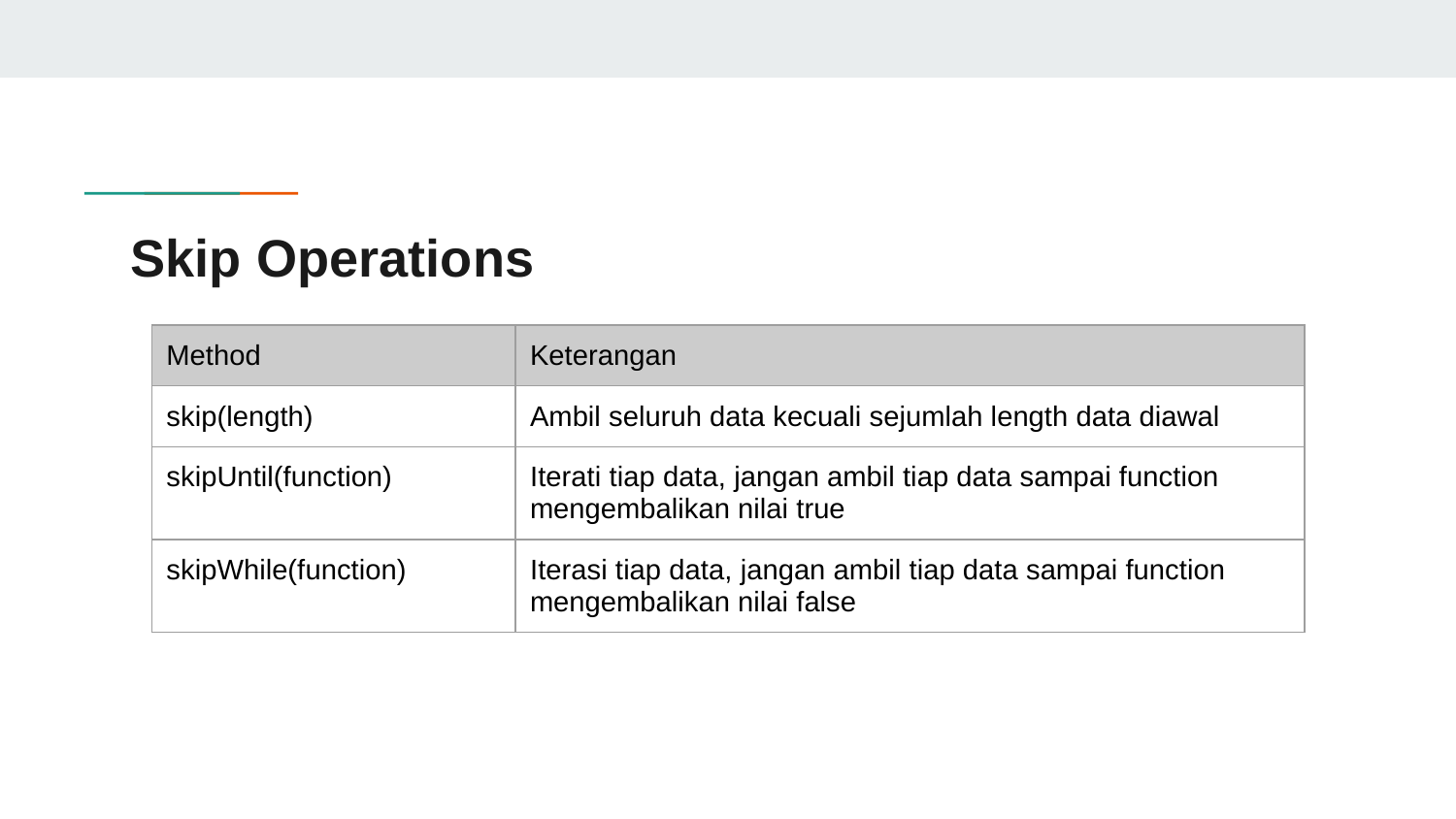

# Skip Operations
| Method | Keterangan |
| --- | --- |
| skip(length) | Ambil seluruh data kecuali sejumlah length data diawal |
| skipUntil(function) | Iterati tiap data, jangan ambil tiap data sampai function mengembalikan nilai true |
| skipWhile(function) | Iterasi tiap data, jangan ambil tiap data sampai function mengembalikan nilai false |